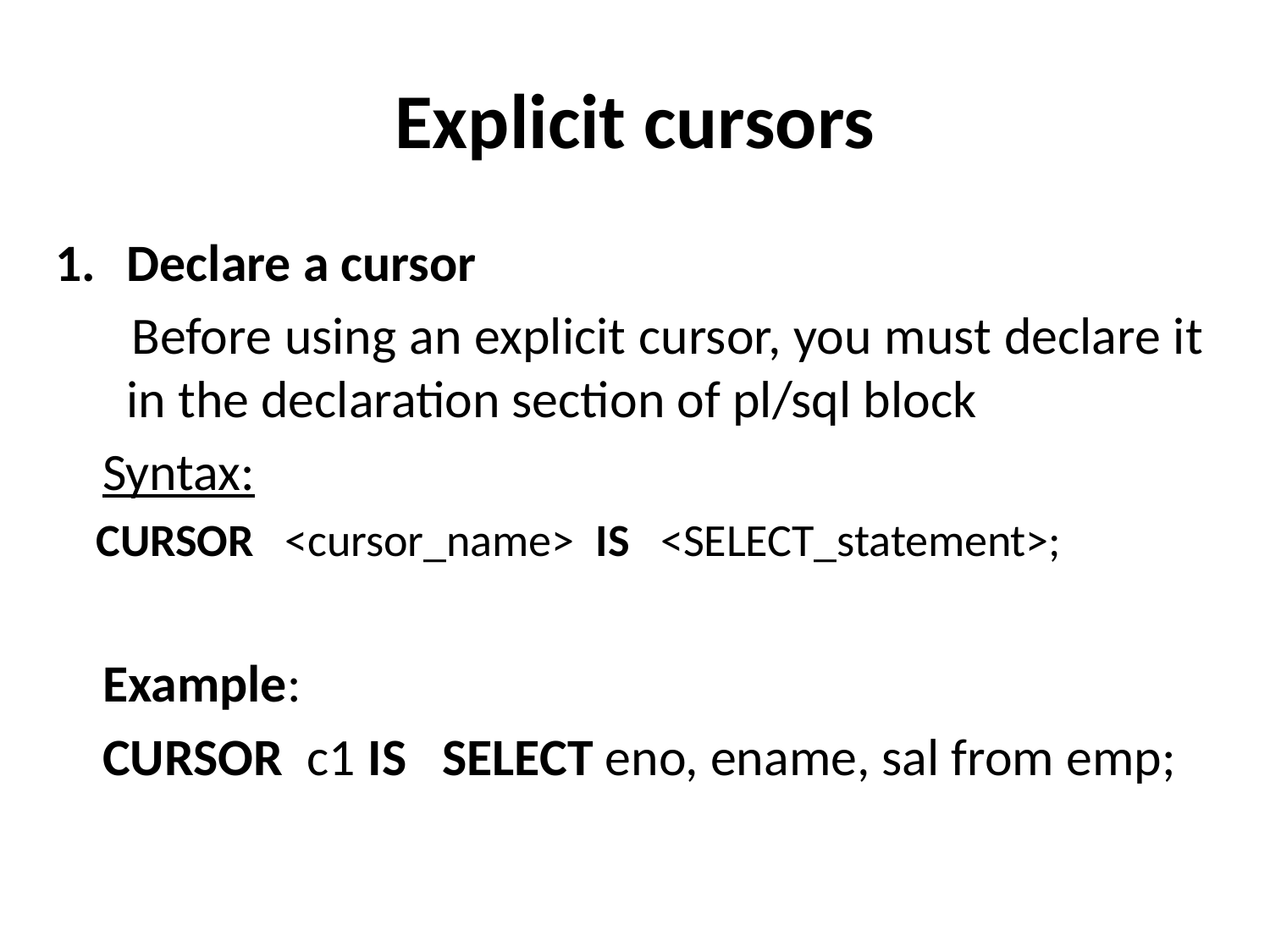

# Explicit cursors
Declare a cursor
      Before using an explicit cursor, you must declare it in the declaration section of pl/sql block
    Syntax:
    CURSOR   <cursor_name>  IS   <SELECT_statement>;

    Example:
    CURSOR  c1 IS   SELECT eno, ename, sal from emp;